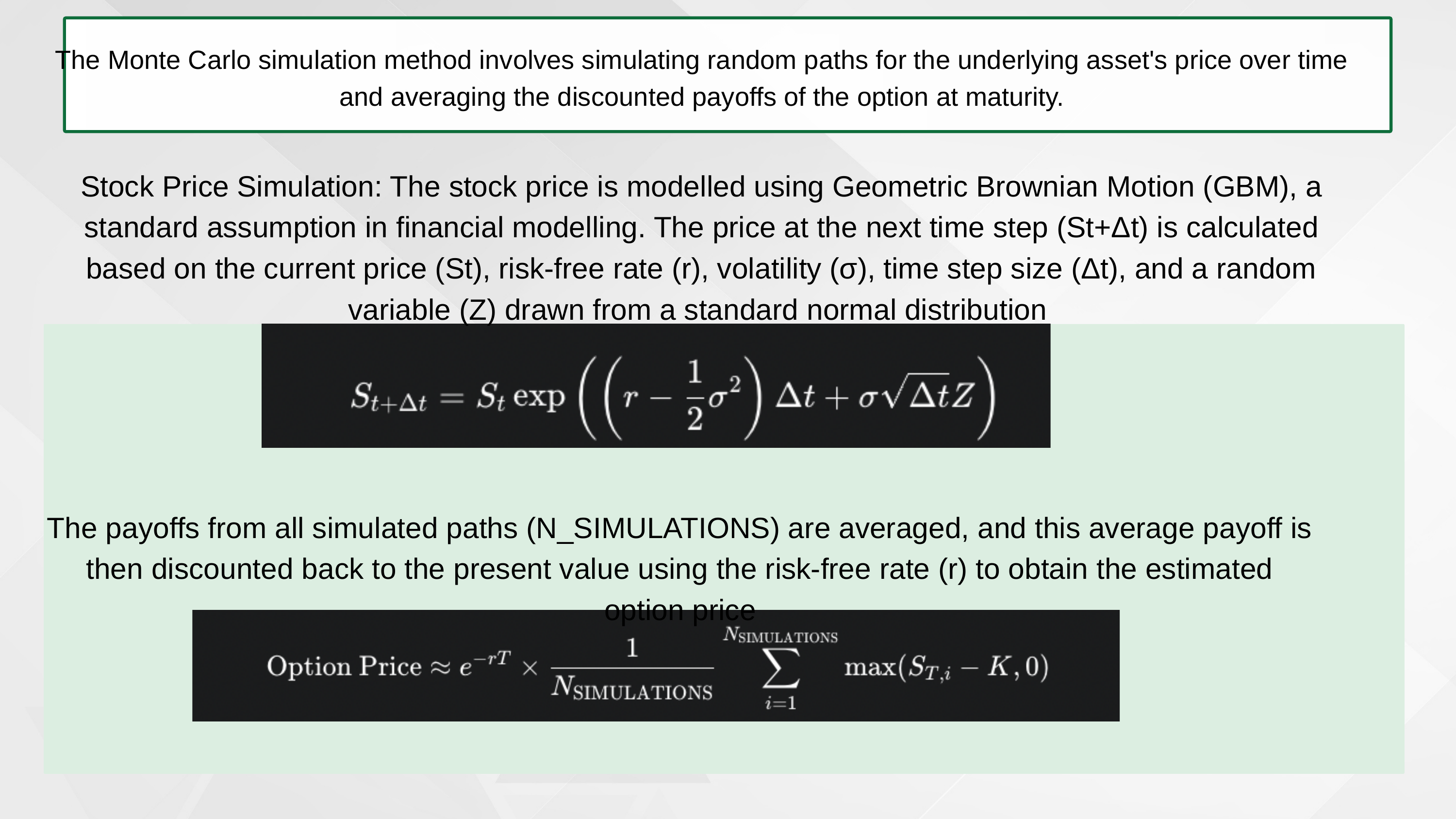

The Monte Carlo simulation method involves simulating random paths for the underlying asset's price over time and averaging the discounted payoffs of the option at maturity.
Stock Price Simulation: The stock price is modelled using Geometric Brownian Motion (GBM), a standard assumption in financial modelling. The price at the next time step (St+Δt) is calculated based on the current price (St), risk-free rate (r), volatility (σ), time step size (Δt), and a random variable (Z) drawn from a standard normal distribution

The payoffs from all simulated paths (N_SIMULATIONS) are averaged, and this average payoff is then discounted back to the present value using the risk-free rate (r) to obtain the estimated option price